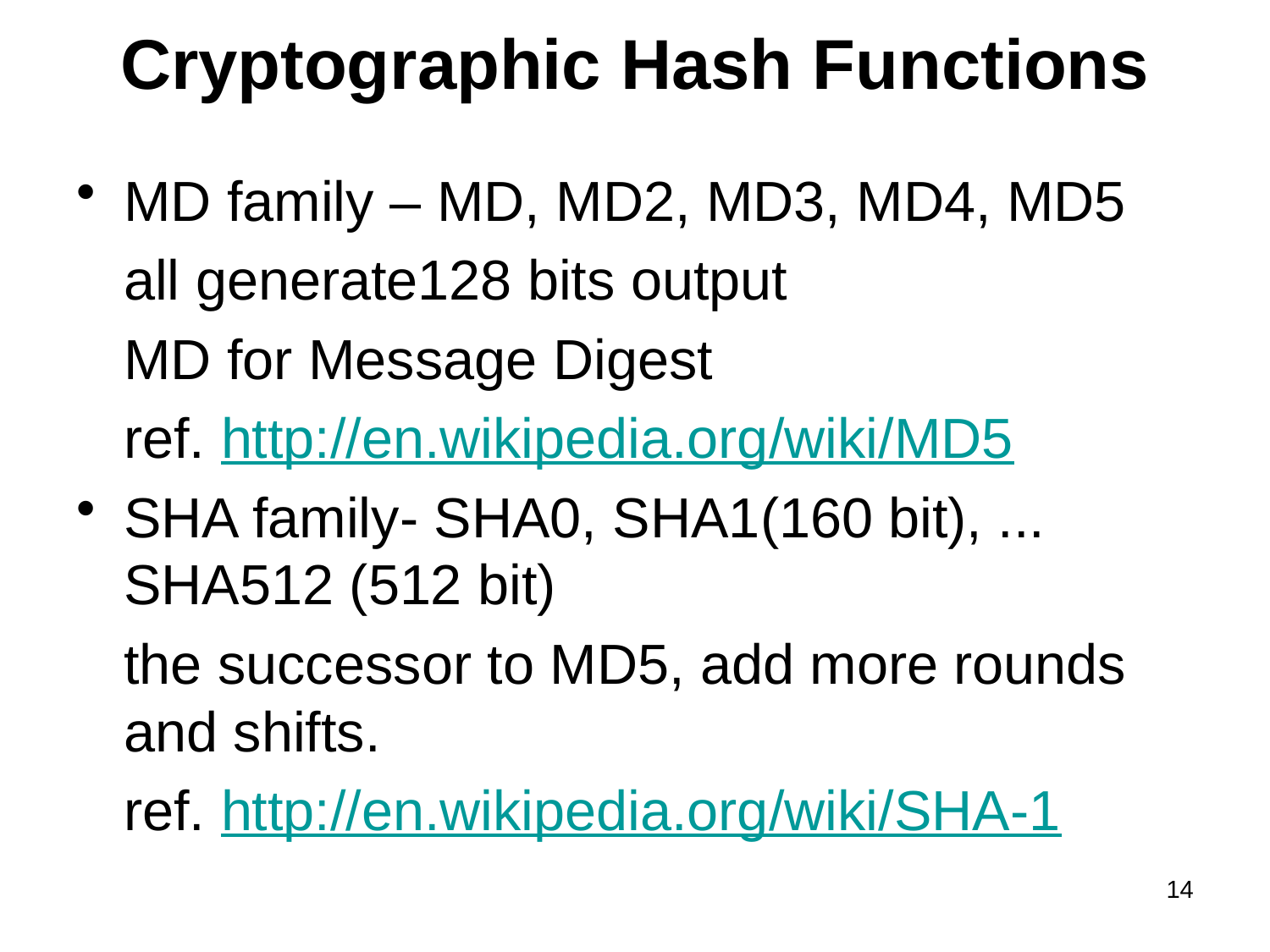

# Cryptographic Hash Functions
MD family – MD, MD2, MD3, MD4, MD5
	all generate128 bits output
	MD for Message Digest
	ref. http://en.wikipedia.org/wiki/MD5
SHA family- SHA0, SHA1(160 bit), ... SHA512 (512 bit)
	the successor to MD5, add more rounds and shifts.
	ref. http://en.wikipedia.org/wiki/SHA-1

14